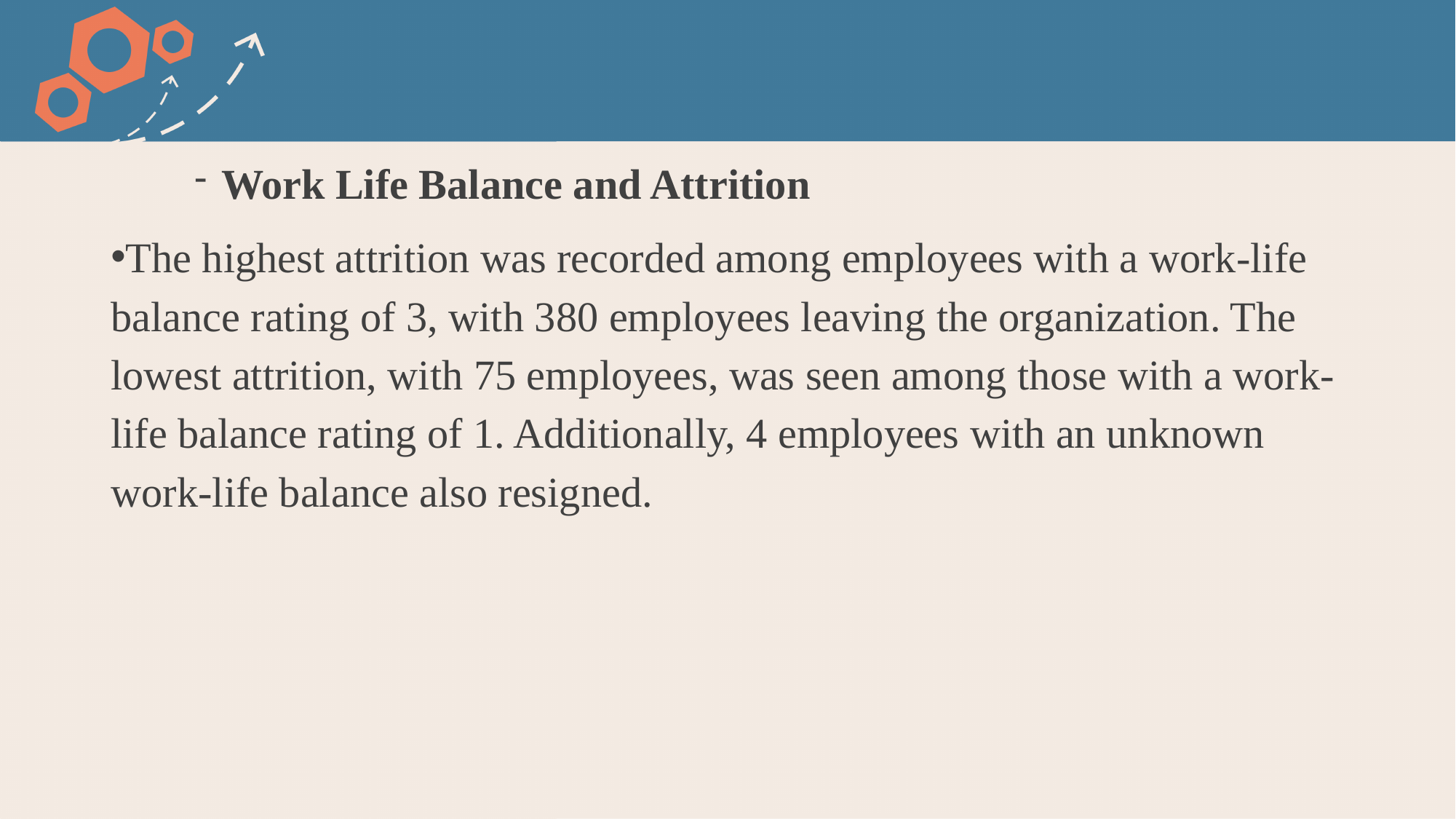

Work Life Balance and Attrition
The highest attrition was recorded among employees with a work-life balance rating of 3, with 380 employees leaving the organization. The lowest attrition, with 75 employees, was seen among those with a work-life balance rating of 1. Additionally, 4 employees with an unknown work-life balance also resigned.